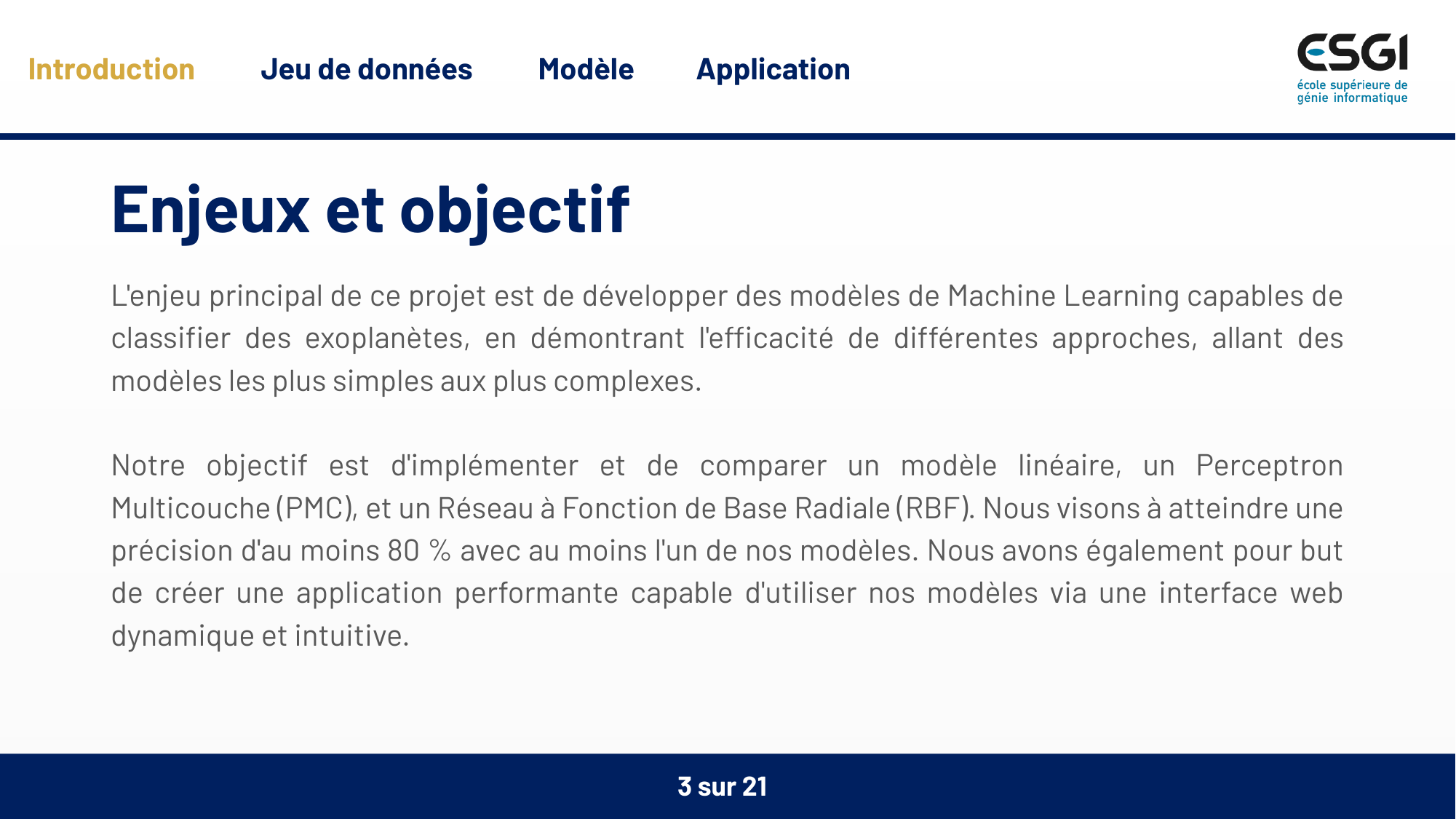

Application
Modèle
Introduction
Jeu de données
# Enjeux et objectif
L'enjeu principal de ce projet est de développer des modèles de Machine Learning capables de classifier des exoplanètes, en démontrant l'efficacité de différentes approches, allant des modèles les plus simples aux plus complexes.
Notre objectif est d'implémenter et de comparer un modèle linéaire, un Perceptron Multicouche (PMC), et un Réseau à Fonction de Base Radiale (RBF). Nous visons à atteindre une précision d'au moins 80 % avec au moins l'un de nos modèles. Nous avons également pour but de créer une application performante capable d'utiliser nos modèles via une interface web dynamique et intuitive.
3 sur 21